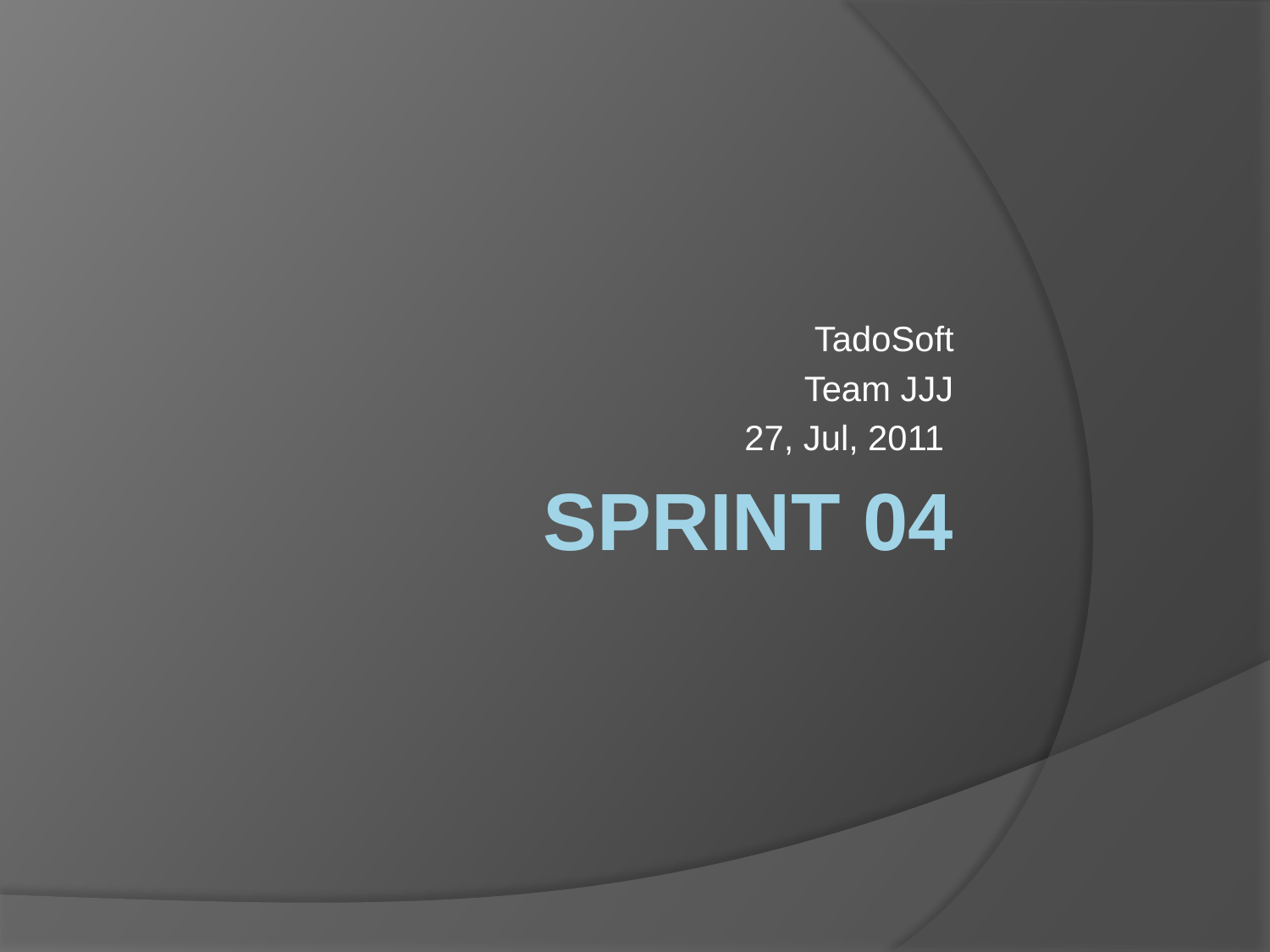

TadoSoft
Team JJJ
27, Jul, 2011
# Sprint 04